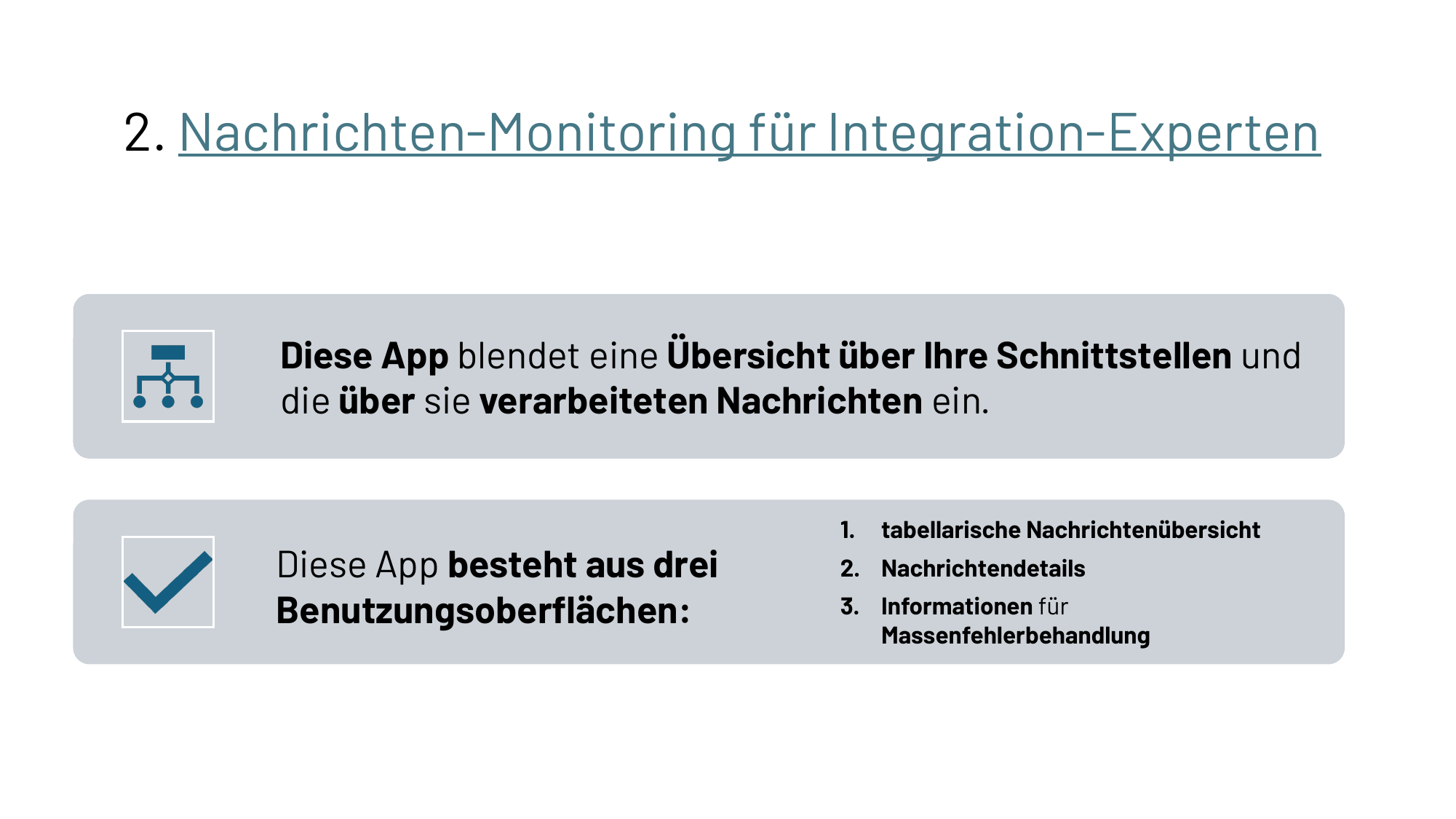

# 2. Nachrichten-Monitoring für Integration-Experten
Diese App blendet eine Übersicht über Ihre Schnittstellen und die über sie verarbeiteten Nachrichten ein.
Diese App besteht aus drei Benutzungsoberflächen:
tabellarische Nachrichtenübersicht
Nachrichtendetails
Informationen für Massenfehlerbehandlung